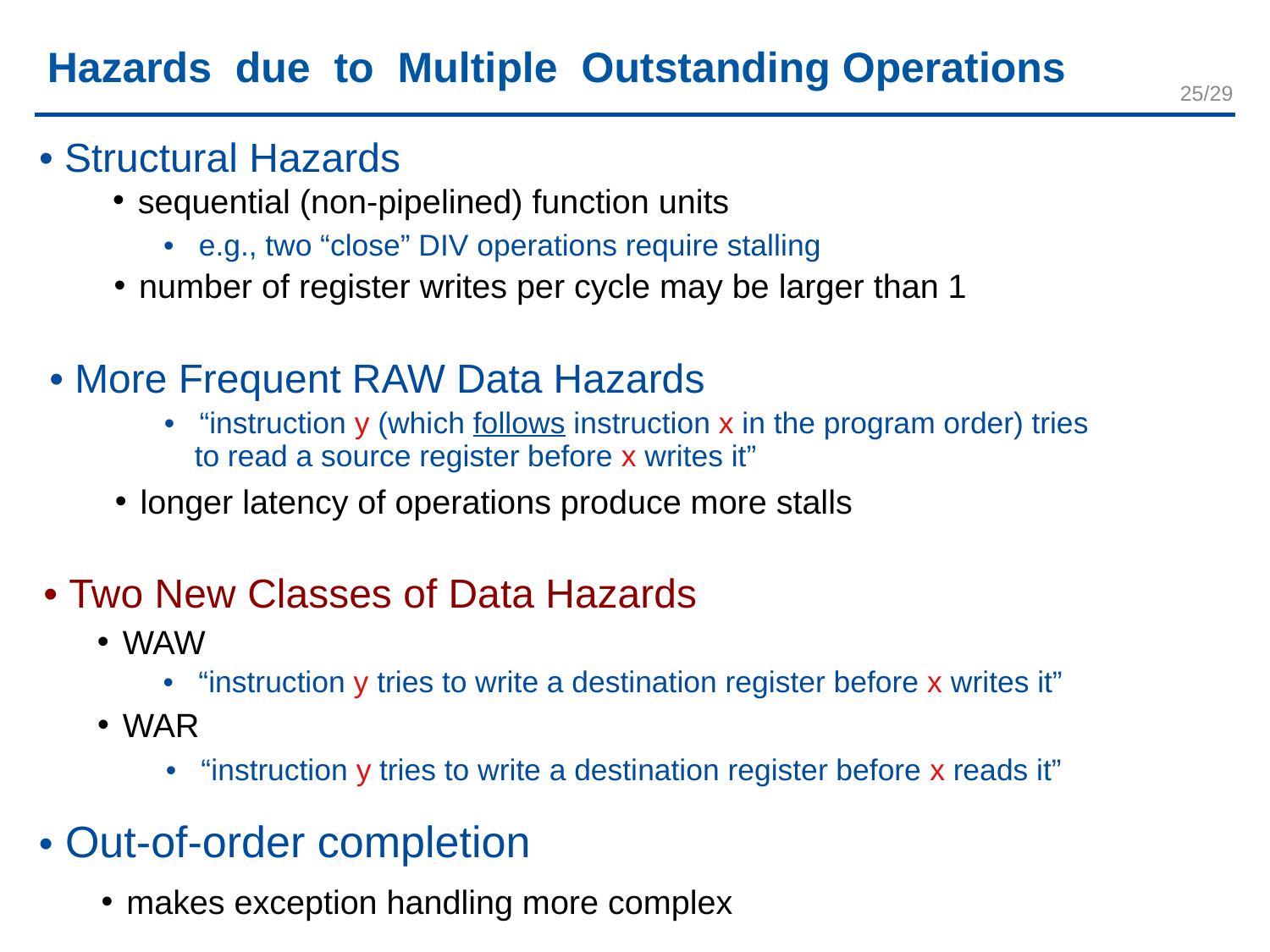

# Hazards  due  to  Multiple  Outstanding Operations
• Structural Hazards
sequential (non-pipelined) function units
•   e.g., two “close” DIV operations require stalling
number of register writes per cycle may be larger than 1
• More Frequent RAW Data Hazards
•   “instruction y (which follows instruction x in the program order) tries
	to read a source register before x writes it”
longer latency of operations produce more stalls
• Two New Classes of Data Hazards
WAW
•   “instruction y tries to write a destination register before x writes it”
WAR
	•   “instruction y tries to write a destination register before x reads it”
• Out-of-order completion
makes exception handling more complex